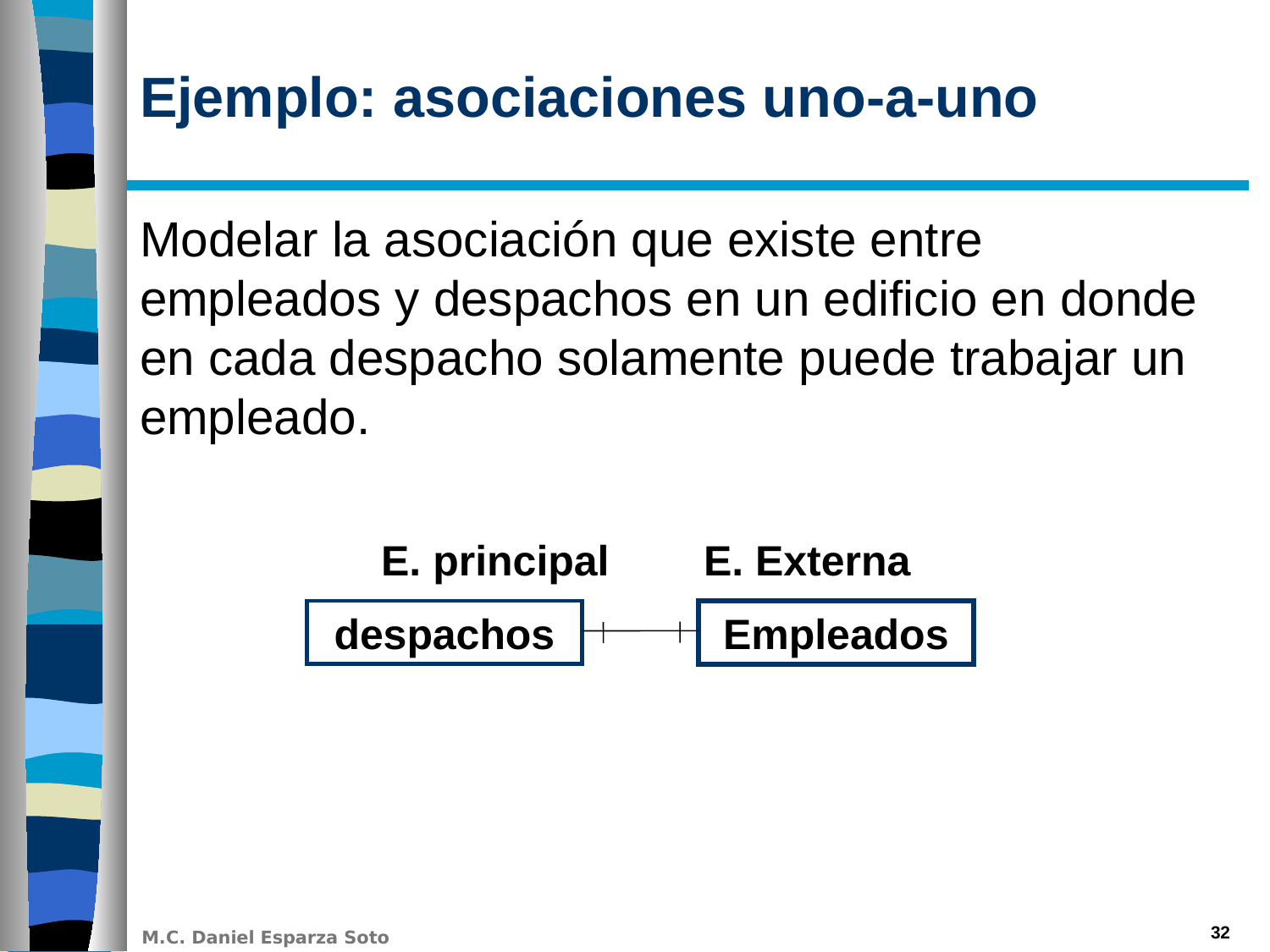

# Ejemplo: asociaciones uno-a-uno
Modelar la asociación que existe entre empleados y despachos en un edificio en donde en cada despacho solamente puede trabajar un empleado.

E. principal        E. Externa
despachos
Empleados

32